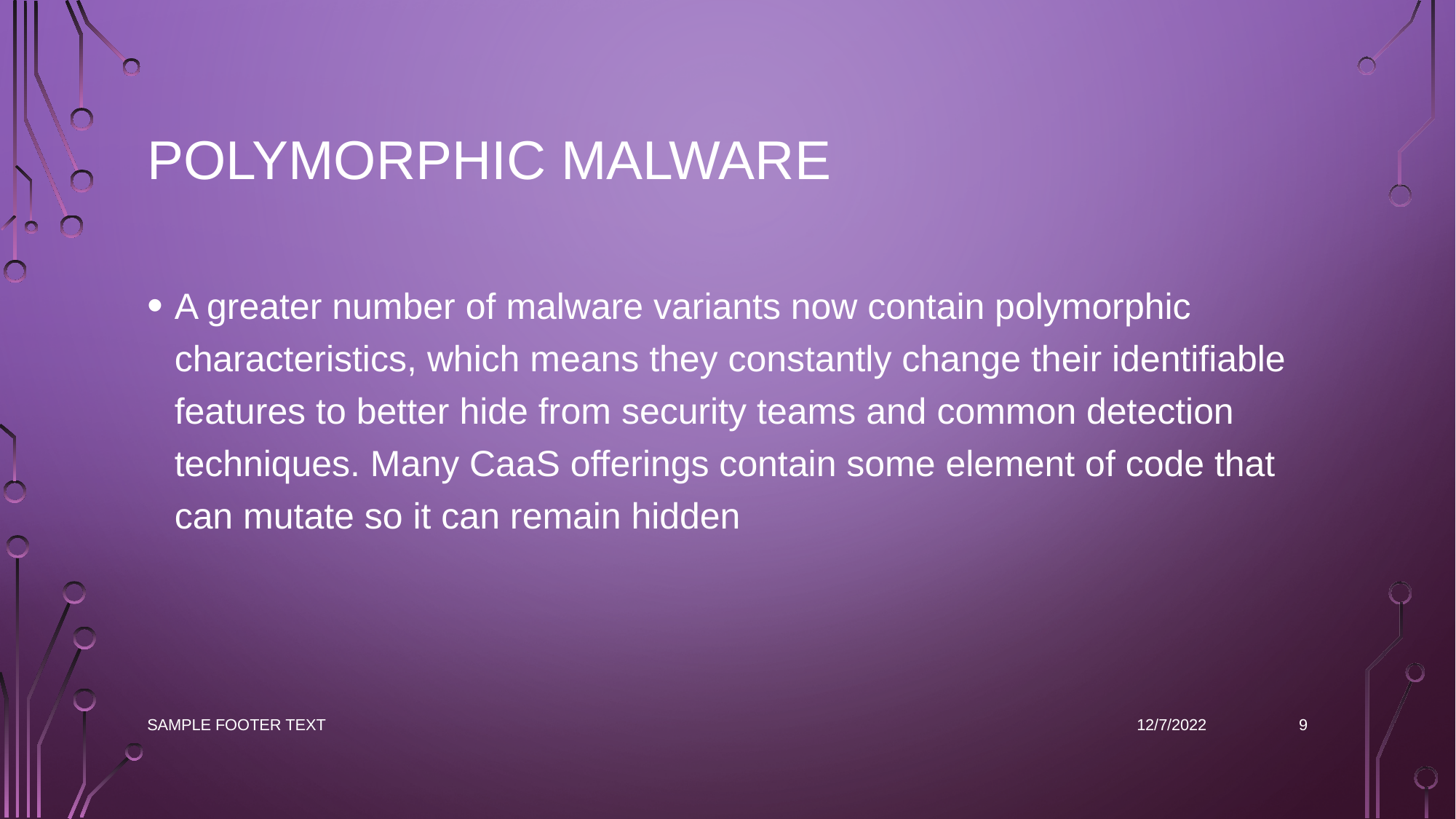

# Polymorphic malware
A greater number of malware variants now contain polymorphic characteristics, which means they constantly change their identifiable features to better hide from security teams and common detection techniques. Many CaaS offerings contain some element of code that can mutate so it can remain hidden
9
Sample Footer Text
12/7/2022